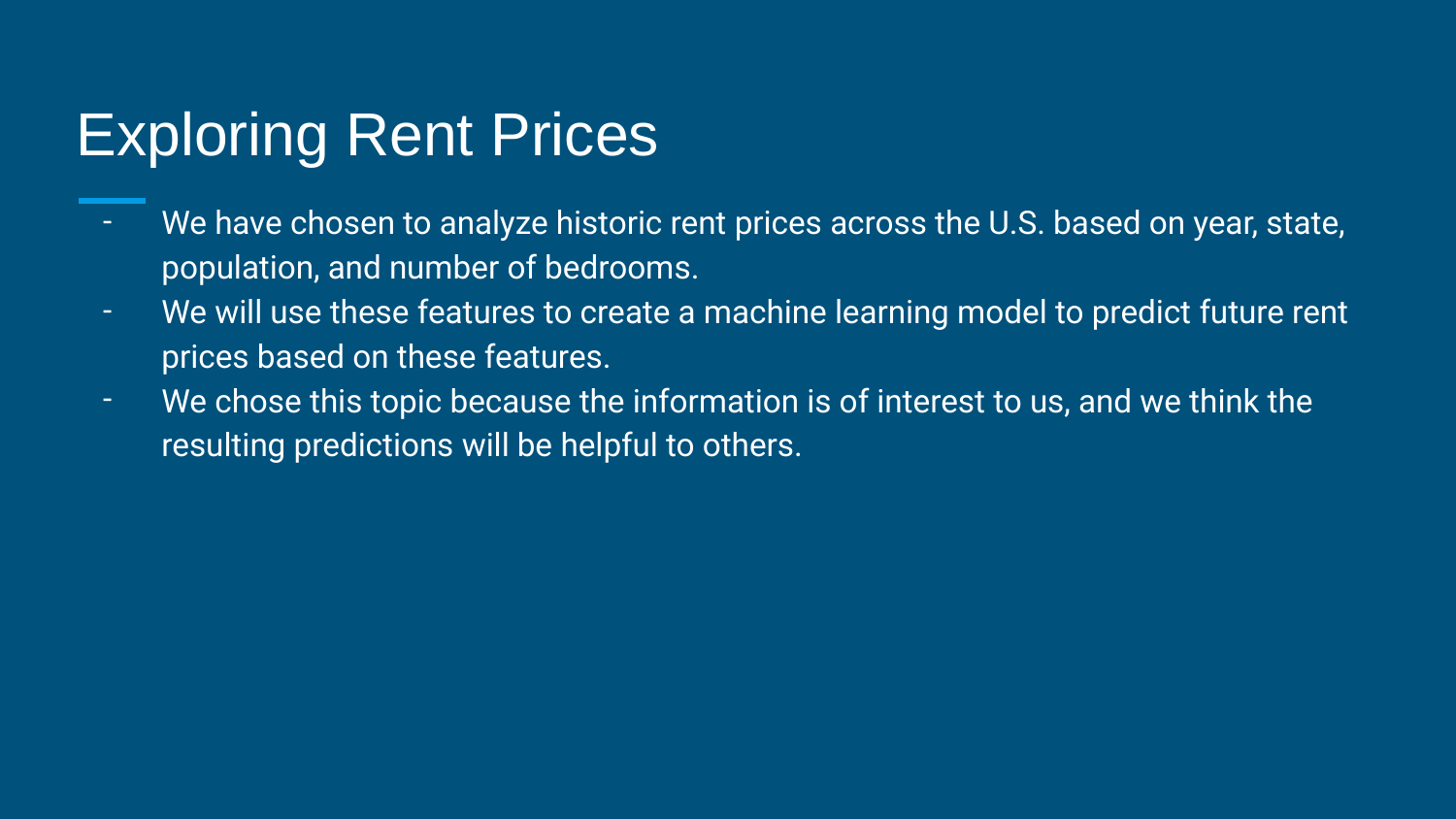

# Exploring Rent Prices
We have chosen to analyze historic rent prices across the U.S. based on year, state, population, and number of bedrooms.
We will use these features to create a machine learning model to predict future rent prices based on these features.
We chose this topic because the information is of interest to us, and we think the resulting predictions will be helpful to others.